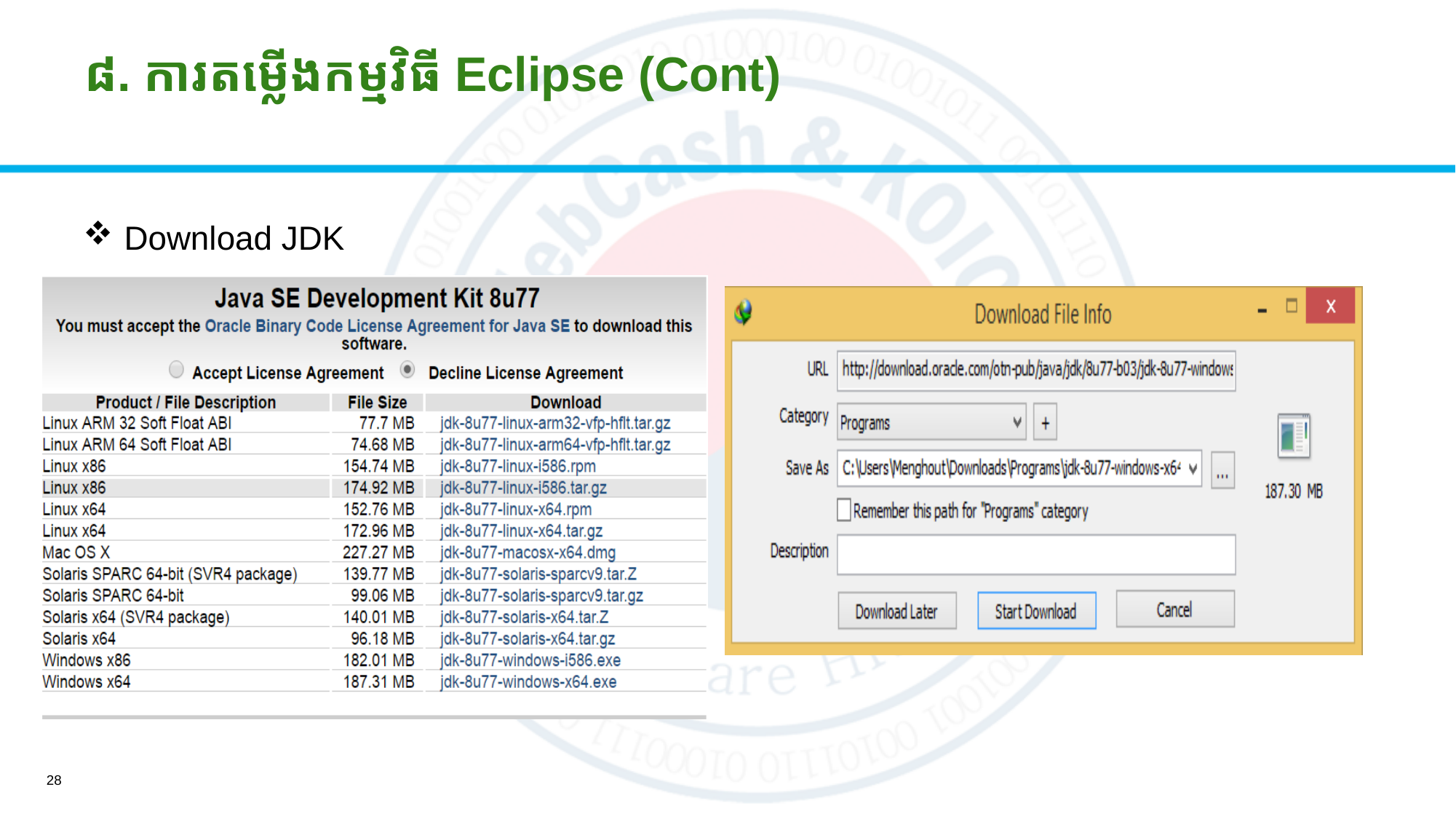

# ៨. ការតម្លើងកម្មវិធី Eclipse​ (Cont)
Download JDK

28